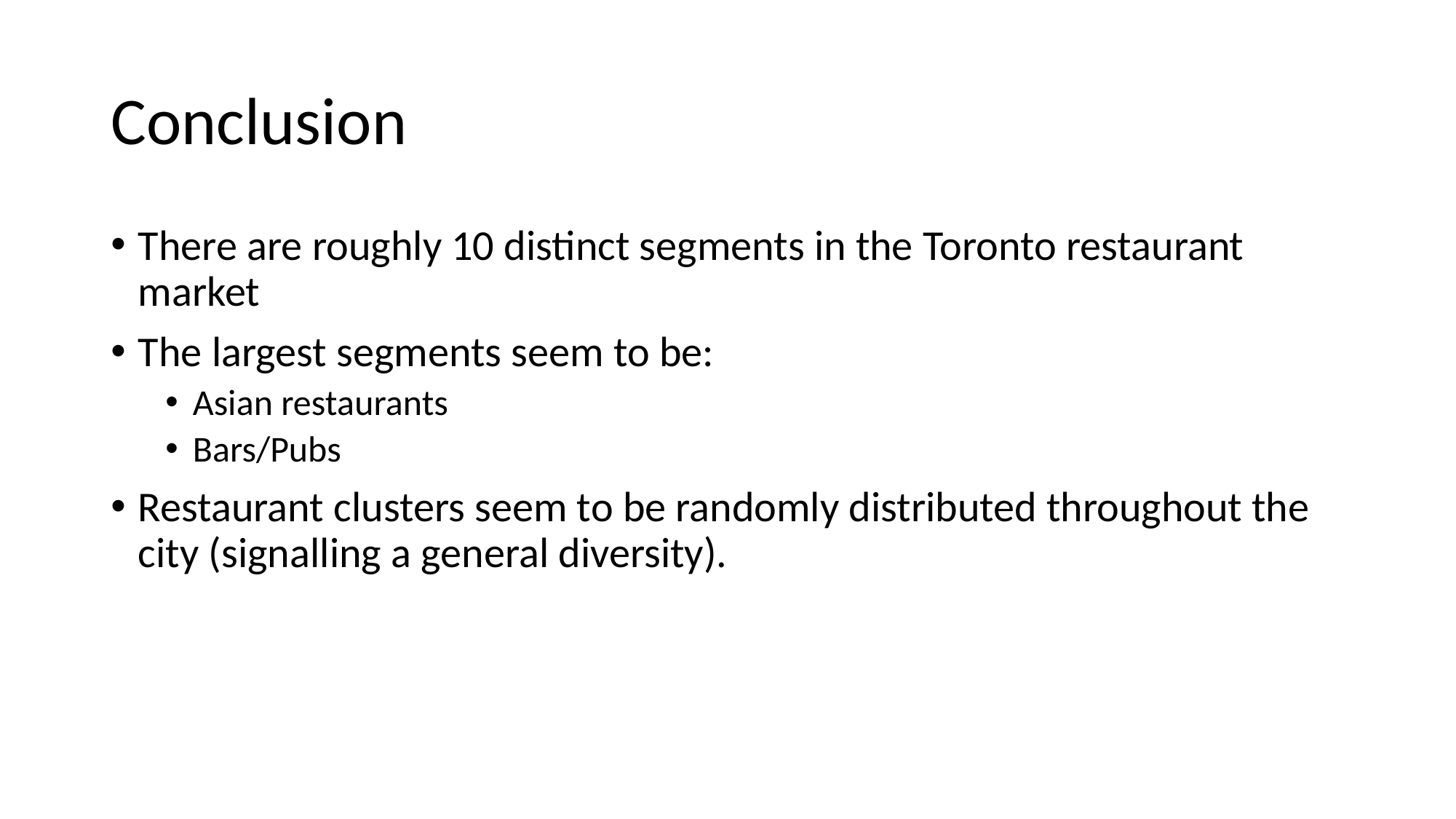

# Conclusion
There are roughly 10 distinct segments in the Toronto restaurant market
The largest segments seem to be:
Asian restaurants
Bars/Pubs
Restaurant clusters seem to be randomly distributed throughout the city (signalling a general diversity).